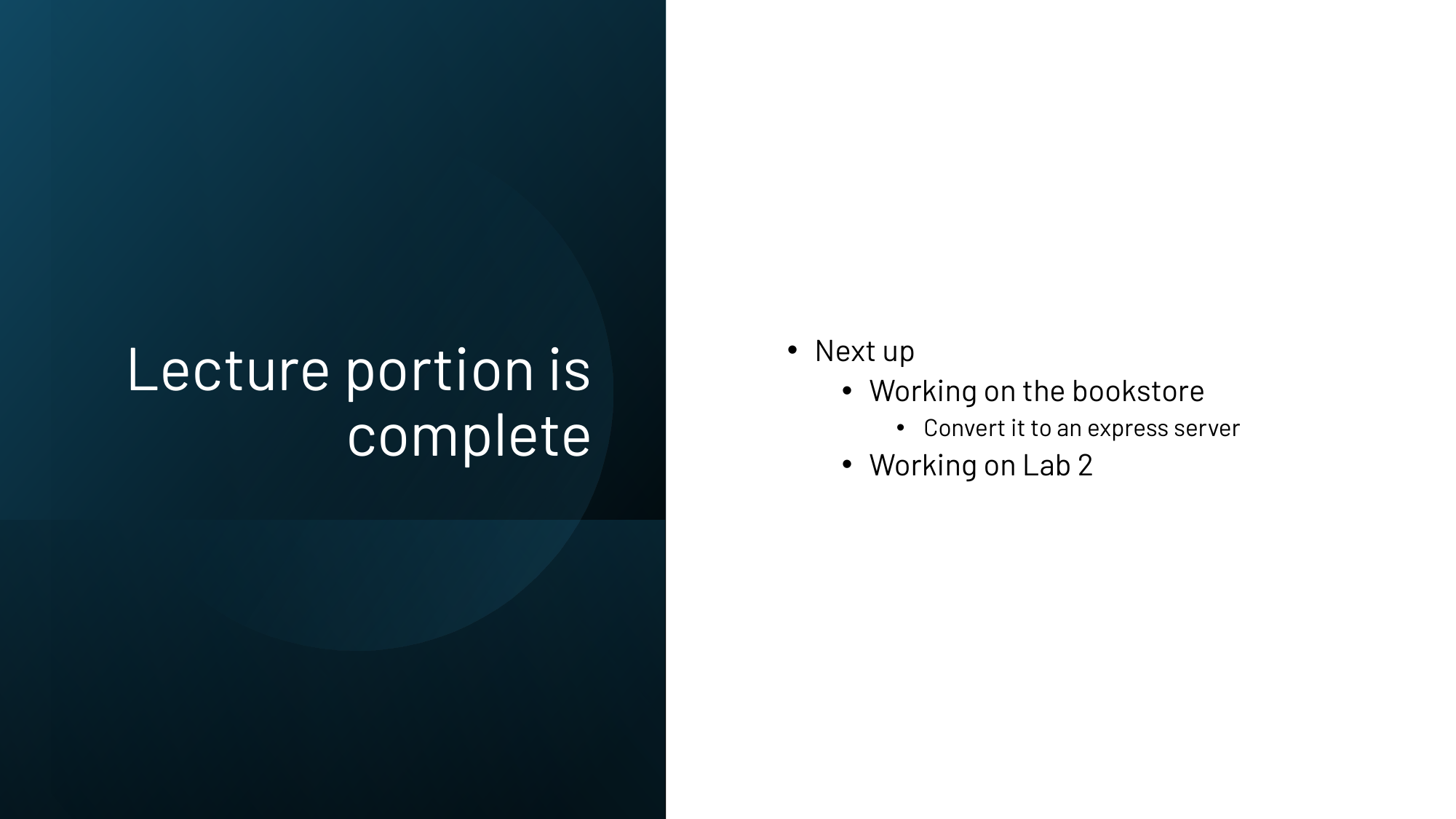

# Lecture portion is complete

Next up
Working on the bookstore
Convert it to an express server
Working on Lab 2